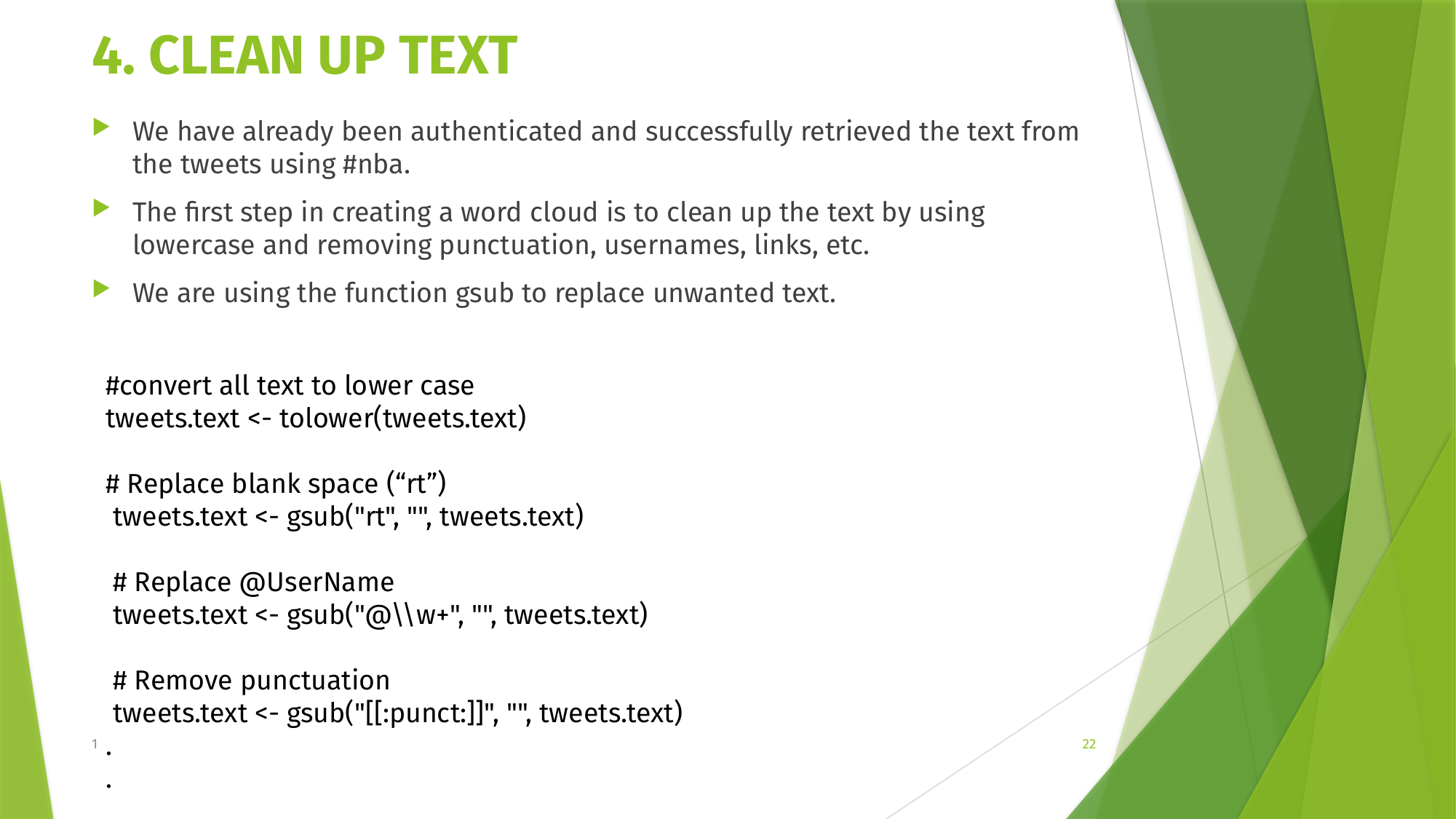

# 4. CLEAN UP TEXT
We have already been authenticated and successfully retrieved the text from the tweets using #nba.
The first step in creating a word cloud is to clean up the text by using lowercase and removing punctuation, usernames, links, etc.
We are using the function gsub to replace unwanted text.
#convert all text to lower case
tweets.text <- tolower(tweets.text)

# Replace blank space (“rt”)
 tweets.text <- gsub("rt", "", tweets.text)

 # Replace @UserName
 tweets.text <- gsub("@\\w+", "", tweets.text)

 # Remove punctuation
 tweets.text <- gsub("[[:punct:]]", "", tweets.text)
.
.

1
22